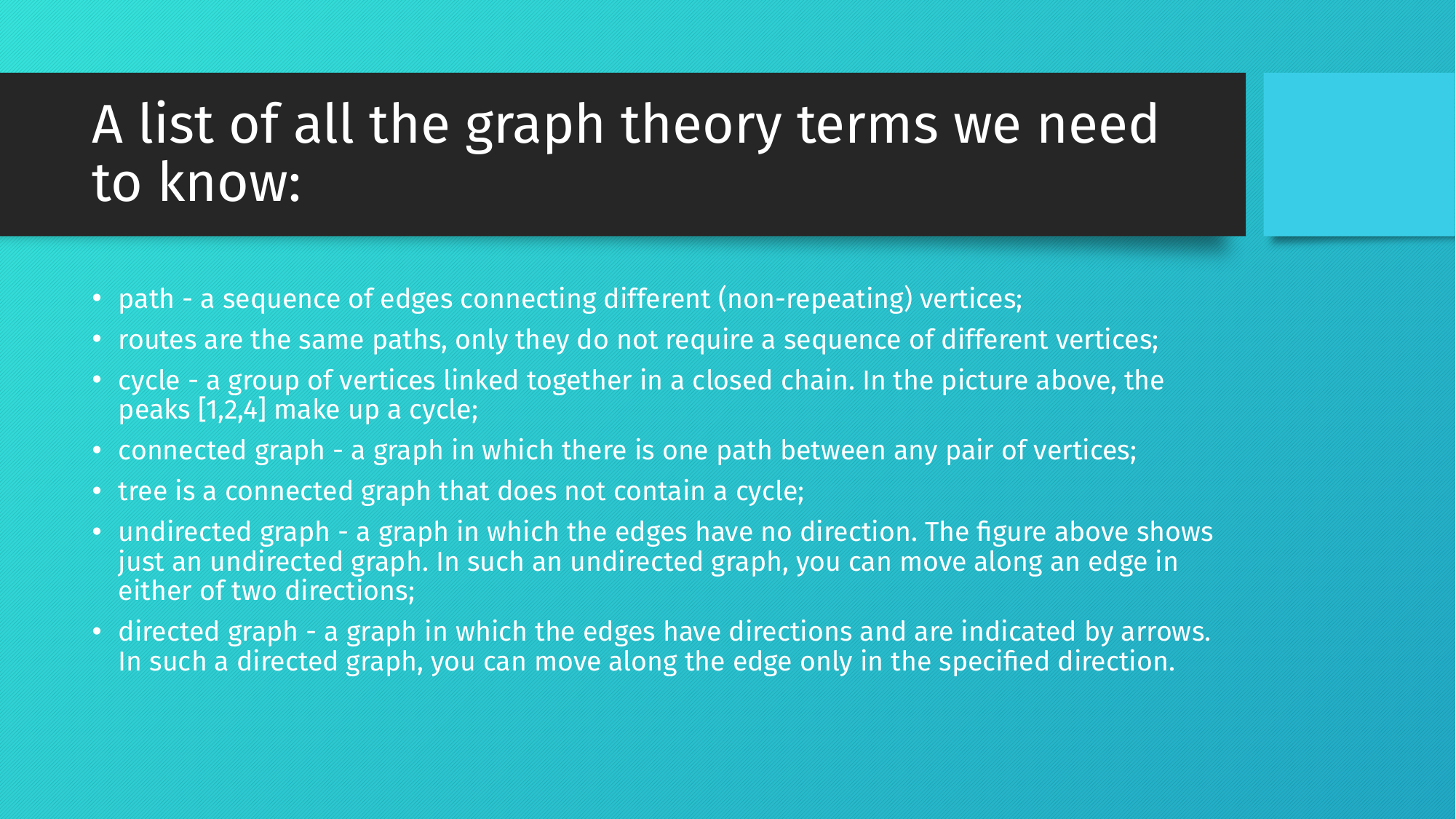

# A list of all the graph theory terms we need to know:
path - a sequence of edges connecting different (non-repeating) vertices;
routes are the same paths, only they do not require a sequence of different vertices;
cycle - a group of vertices linked together in a closed chain. In the picture above, the peaks [1,2,4] make up a cycle;
connected graph - a graph in which there is one path between any pair of vertices;
tree is a connected graph that does not contain a cycle;
undirected graph - a graph in which the edges have no direction. The figure above shows just an undirected graph. In such an undirected graph, you can move along an edge in either of two directions;
directed graph - a graph in which the edges have directions and are indicated by arrows. In such a directed graph, you can move along the edge only in the specified direction.